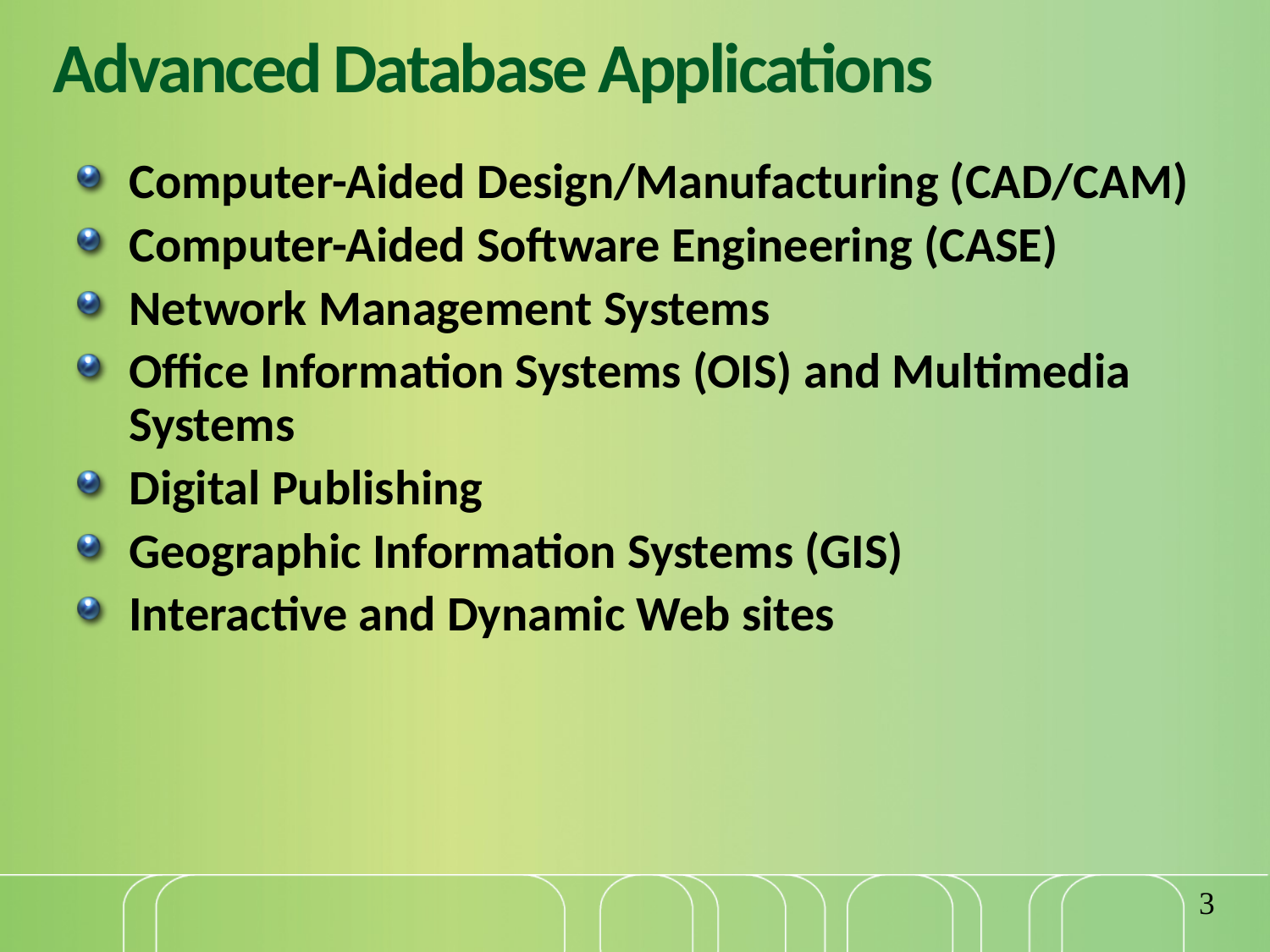

# Advanced Database Applications
Computer-Aided Design/Manufacturing (CAD/CAM)
Computer-Aided Software Engineering (CASE)
Network Management Systems
Office Information Systems (OIS) and Multimedia Systems
Digital Publishing
Geographic Information Systems (GIS)
Interactive and Dynamic Web sites
3